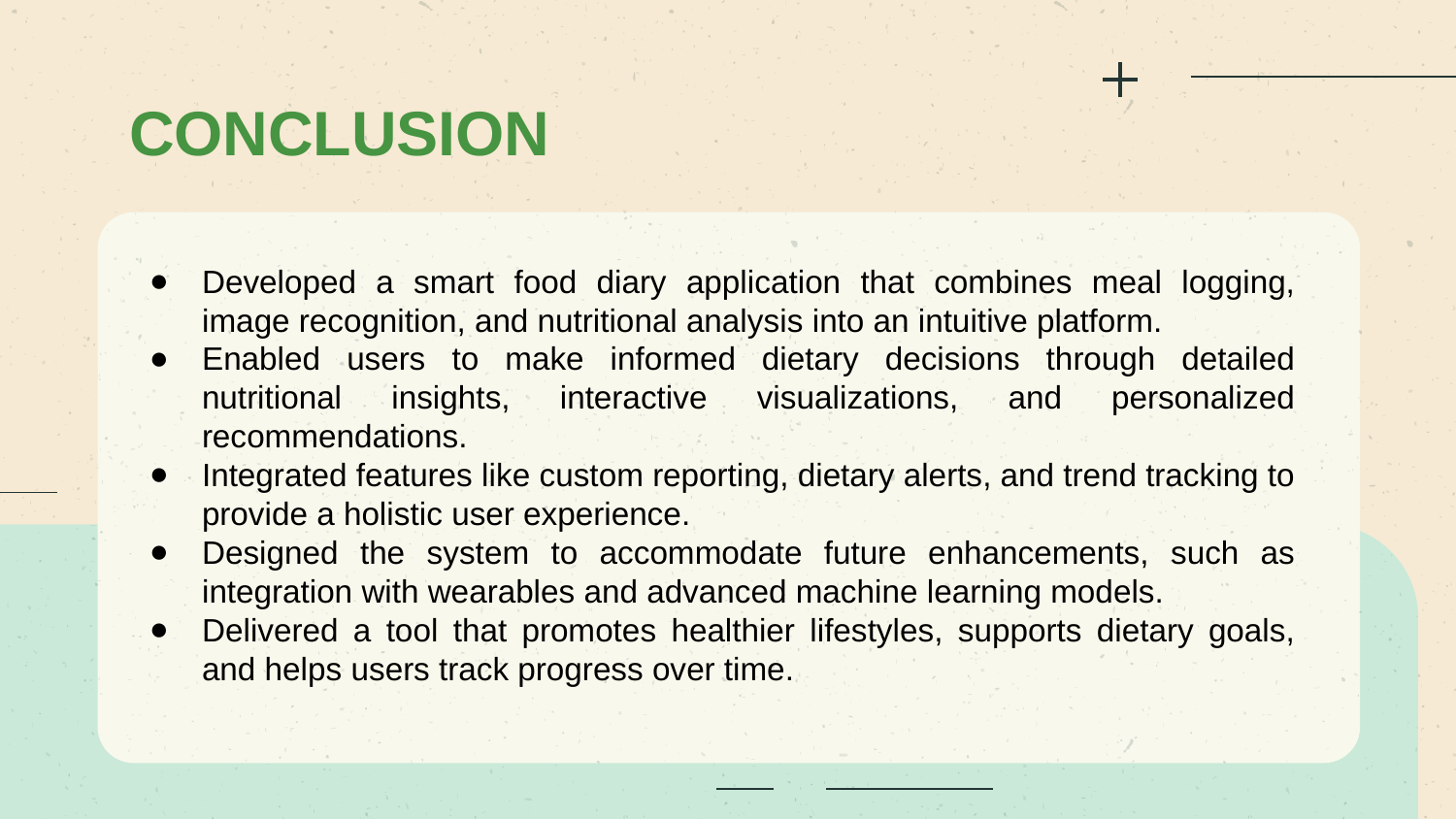

# CONCLUSION
Developed a smart food diary application that combines meal logging, image recognition, and nutritional analysis into an intuitive platform.
Enabled users to make informed dietary decisions through detailed nutritional insights, interactive visualizations, and personalized recommendations.
Integrated features like custom reporting, dietary alerts, and trend tracking to provide a holistic user experience.
Designed the system to accommodate future enhancements, such as integration with wearables and advanced machine learning models.
Delivered a tool that promotes healthier lifestyles, supports dietary goals, and helps users track progress over time.